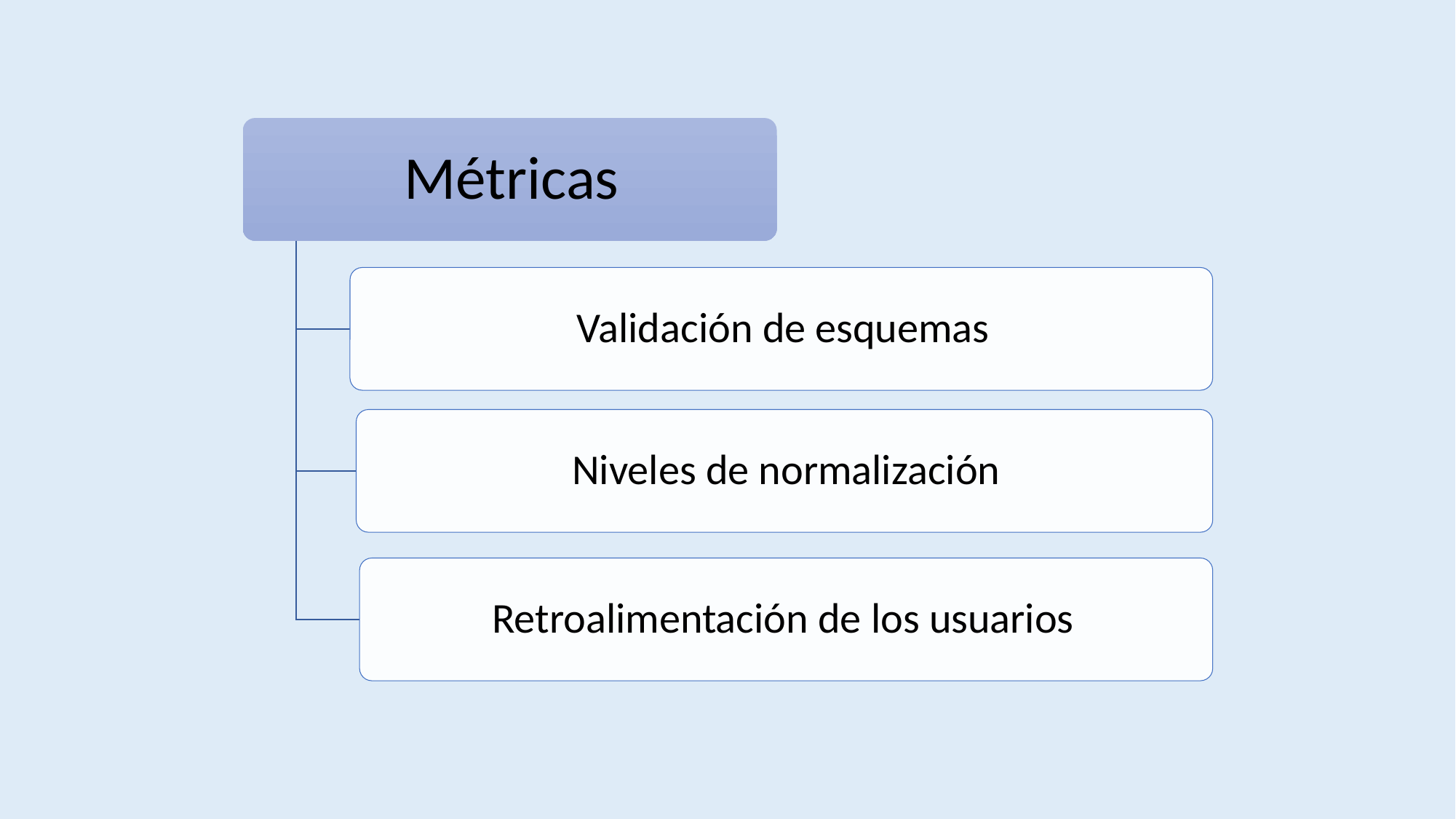

Métricas
Validación de esquemas
Retroalimentación de los usuarios
Niveles de normalización